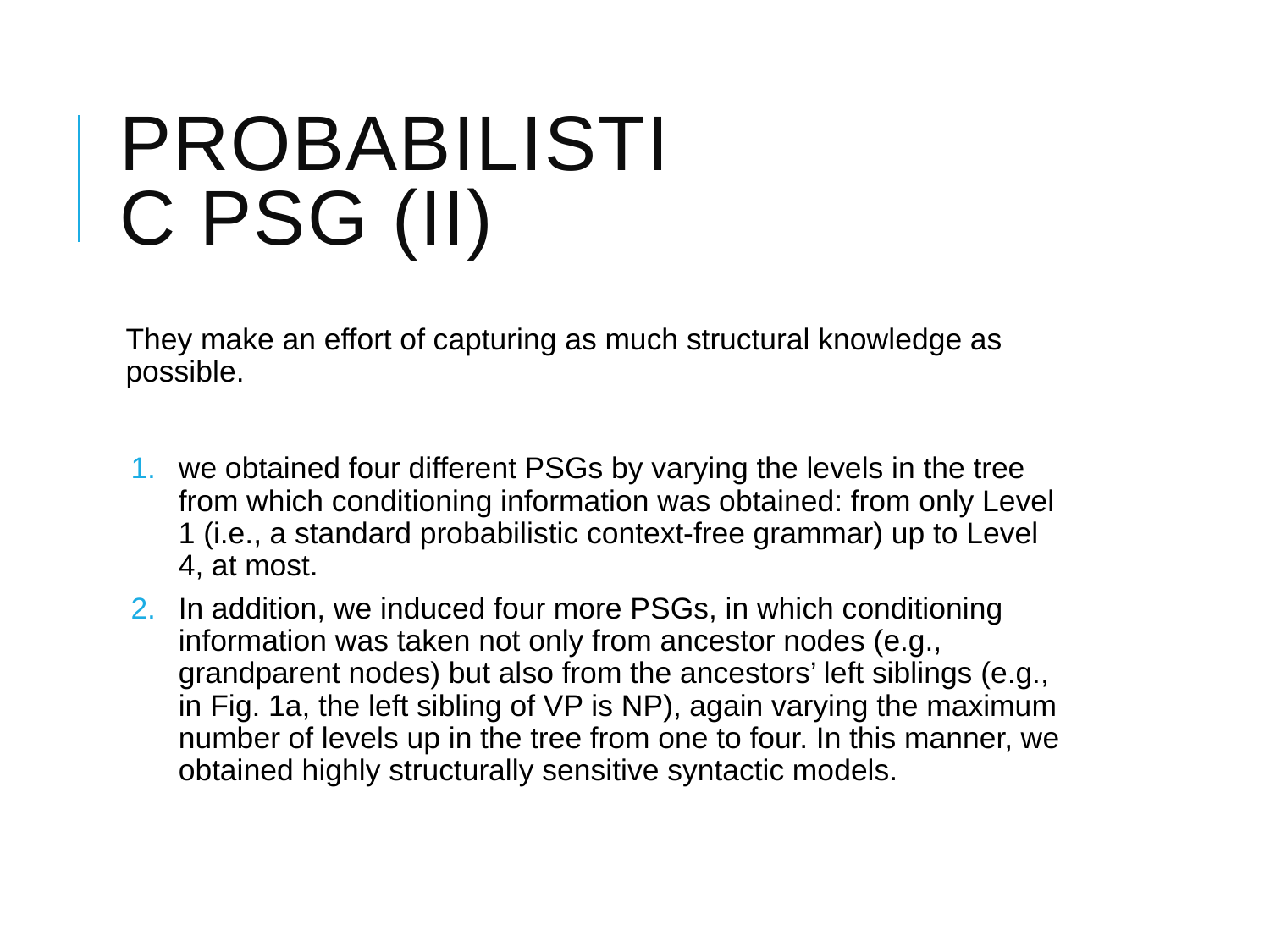

# Probabilistic PSG (II)
They make an effort of capturing as much structural knowledge as possible.

we obtained four different PSGs by varying the levels in the tree from which conditioning information was obtained: from only Level 1 (i.e., a standard probabilistic context-free grammar) up to Level 4, at most.
In addition, we induced four more PSGs, in which conditioning information was taken not only from ancestor nodes (e.g., grandparent nodes) but also from the ancestors’ left siblings (e.g., in Fig. 1a, the left sibling of VP is NP), again varying the maximum number of levels up in the tree from one to four. In this manner, we obtained highly structurally sensitive syntactic models.